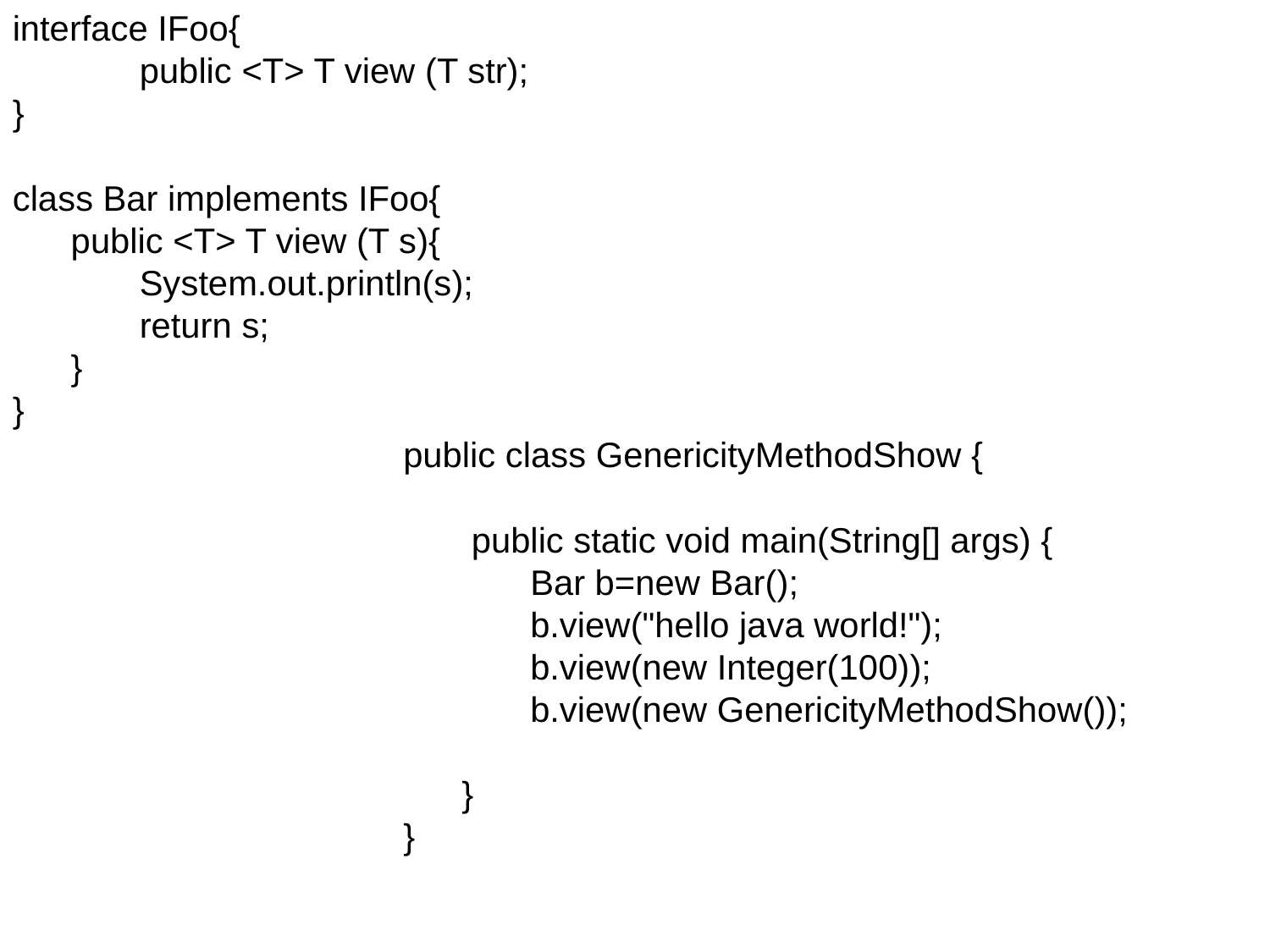

interface IFoo{
	public <T> T view (T str);
}

class Bar implements IFoo{
      public <T> T view (T s){
	System.out.println(s);
	return s;
      }
}
public class GenericityMethodShow {

       public static void main(String[] args) {
	Bar b=new Bar();
	b.view("hello java world!");
	b.view(new Integer(100));
	b.view(new GenericityMethodShow());

      }
}